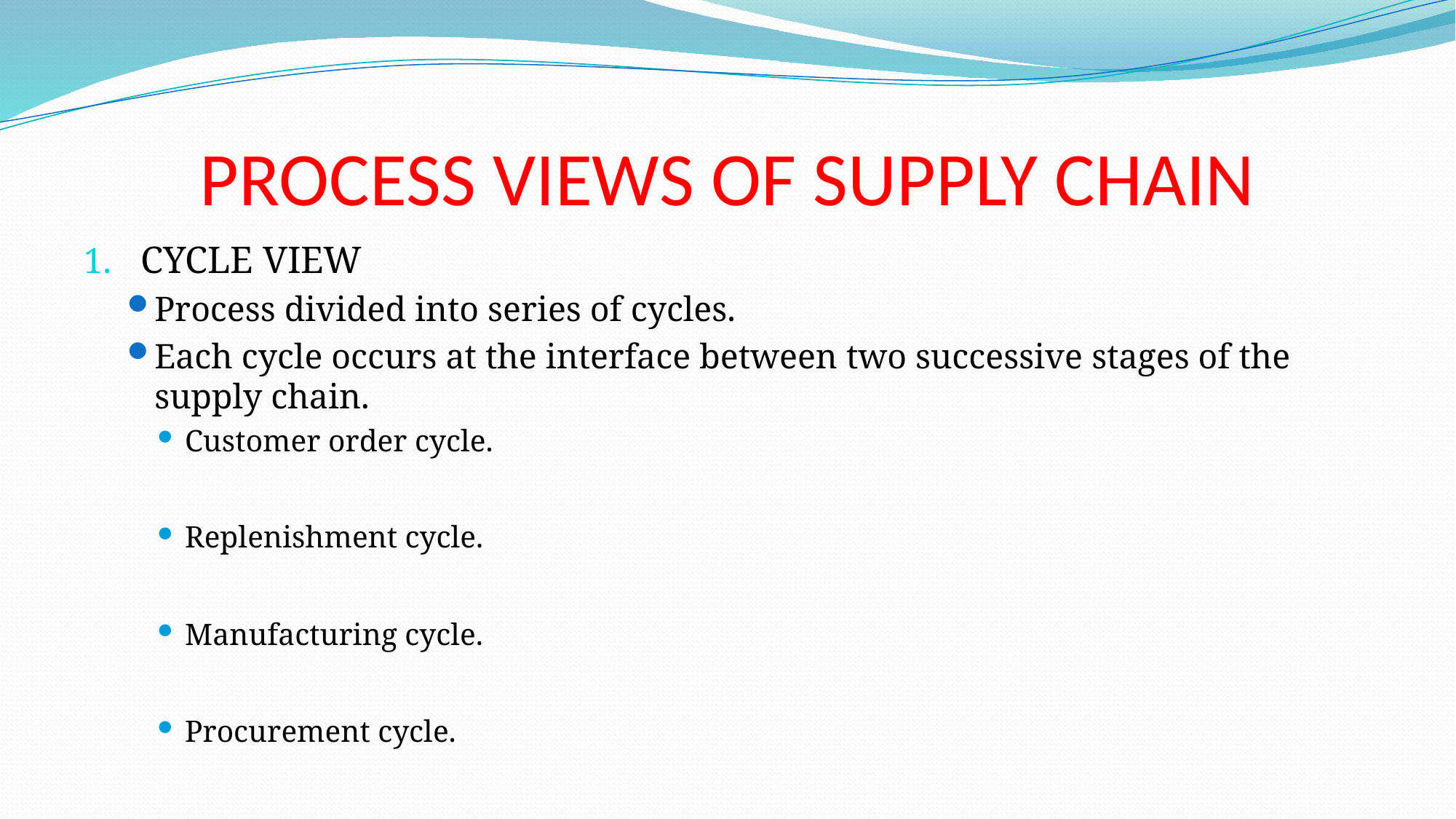

# PROCESS VIEWS OF SUPPLY CHAIN
CYCLE VIEW
Process divided into series of cycles.
Each cycle occurs at the interface between two successive stages of the supply chain.
Customer order cycle.

Replenishment cycle.

Manufacturing cycle.

Procurement cycle.